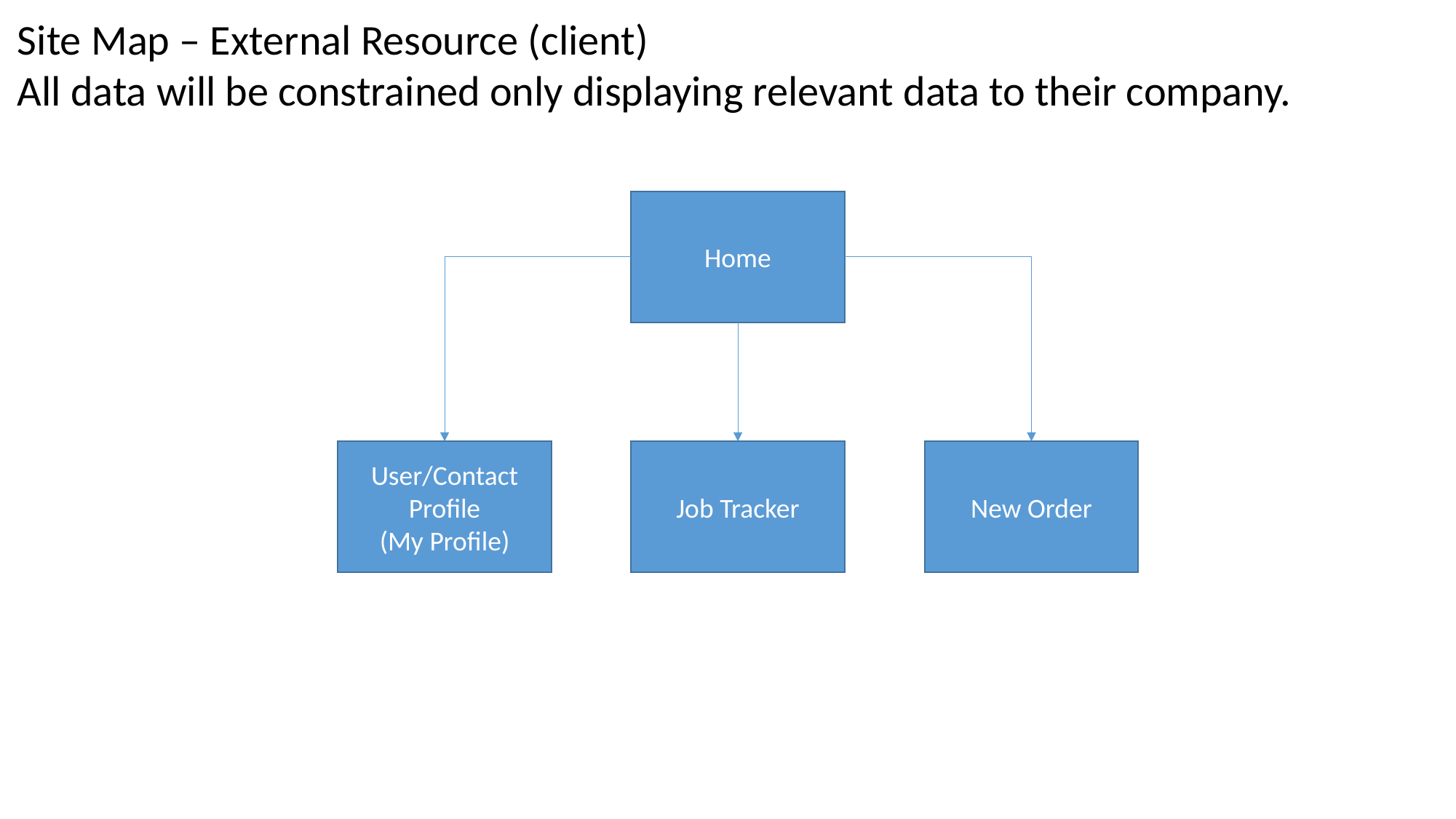

Site Map – External Resource (client)
All data will be constrained only displaying relevant data to their company.
Home
New Order
Job Tracker
User/Contact Profile
(My Profile)